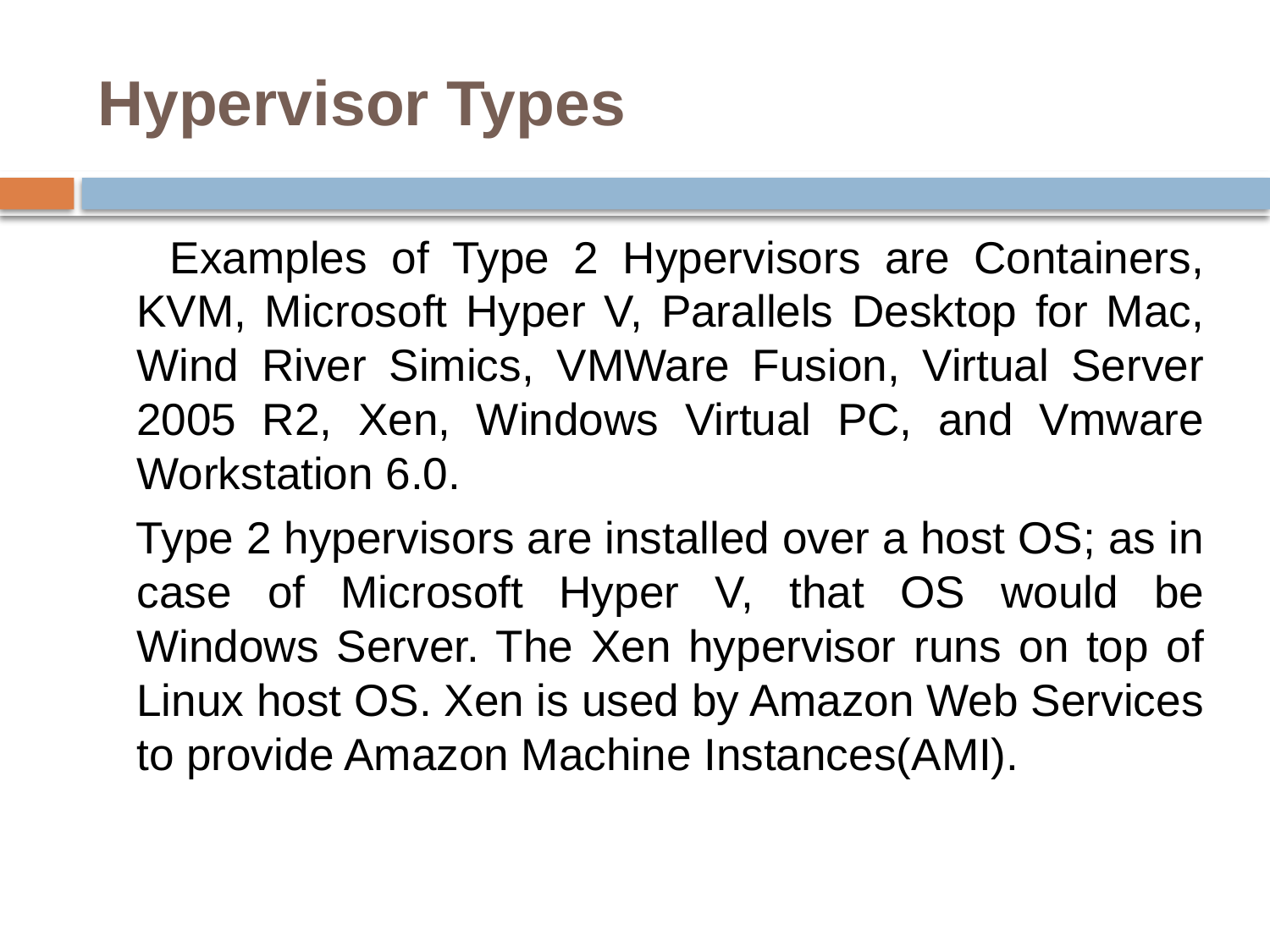

# Hypervisor Types
   Examples of Type 2 Hypervisors are Containers, KVM, Microsoft Hyper V, Parallels Desktop for Mac, Wind River Simics, VMWare Fusion, Virtual Server 2005 R2, Xen, Windows Virtual PC, and Vmware Workstation 6.0.
   Type 2 hypervisors are installed over a host OS; as in case of Microsoft Hyper V, that OS would be Windows Server. The Xen hypervisor runs on top of Linux host OS. Xen is used by Amazon Web Services to provide Amazon Machine Instances(AMI).